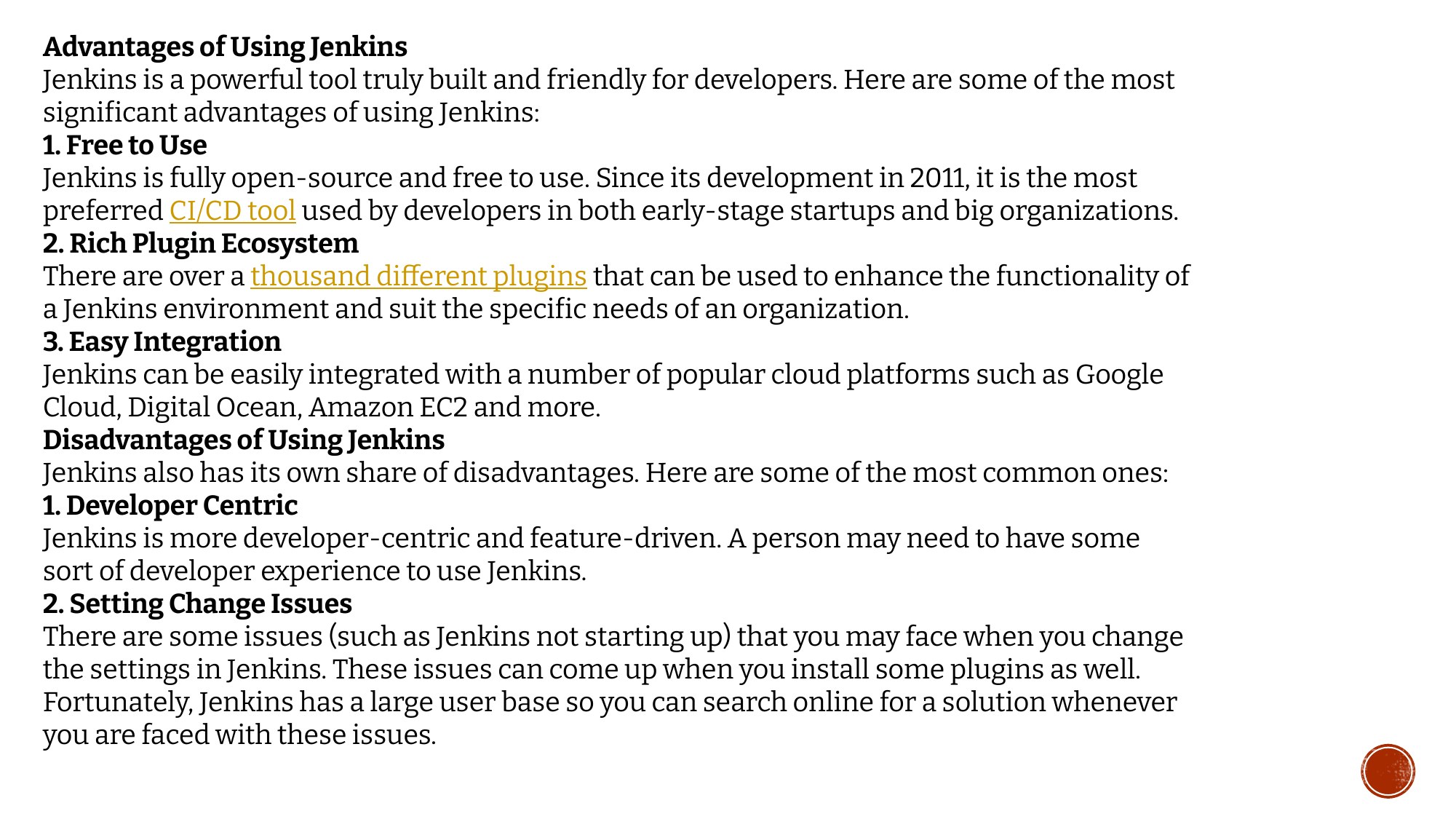

Advantages of Using Jenkins
Jenkins is a powerful tool truly built and friendly for developers. Here are some of the most significant advantages of using Jenkins:
1. Free to Use
Jenkins is fully open-source and free to use. Since its development in 2011, it is the most preferred CI/CD tool used by developers in both early-stage startups and big organizations.
2. Rich Plugin Ecosystem
There are over a thousand different plugins that can be used to enhance the functionality of a Jenkins environment and suit the specific needs of an organization.
3. Easy Integration
Jenkins can be easily integrated with a number of popular cloud platforms such as Google Cloud, Digital Ocean, Amazon EC2 and more.
Disadvantages of Using Jenkins
Jenkins also has its own share of disadvantages. Here are some of the most common ones:
1. Developer Centric
Jenkins is more developer-centric and feature-driven. A person may need to have some sort of developer experience to use Jenkins.
2. Setting Change Issues
There are some issues (such as Jenkins not starting up) that you may face when you change the settings in Jenkins. These issues can come up when you install some plugins as well. Fortunately, Jenkins has a large user base so you can search online for a solution whenever you are faced with these issues.